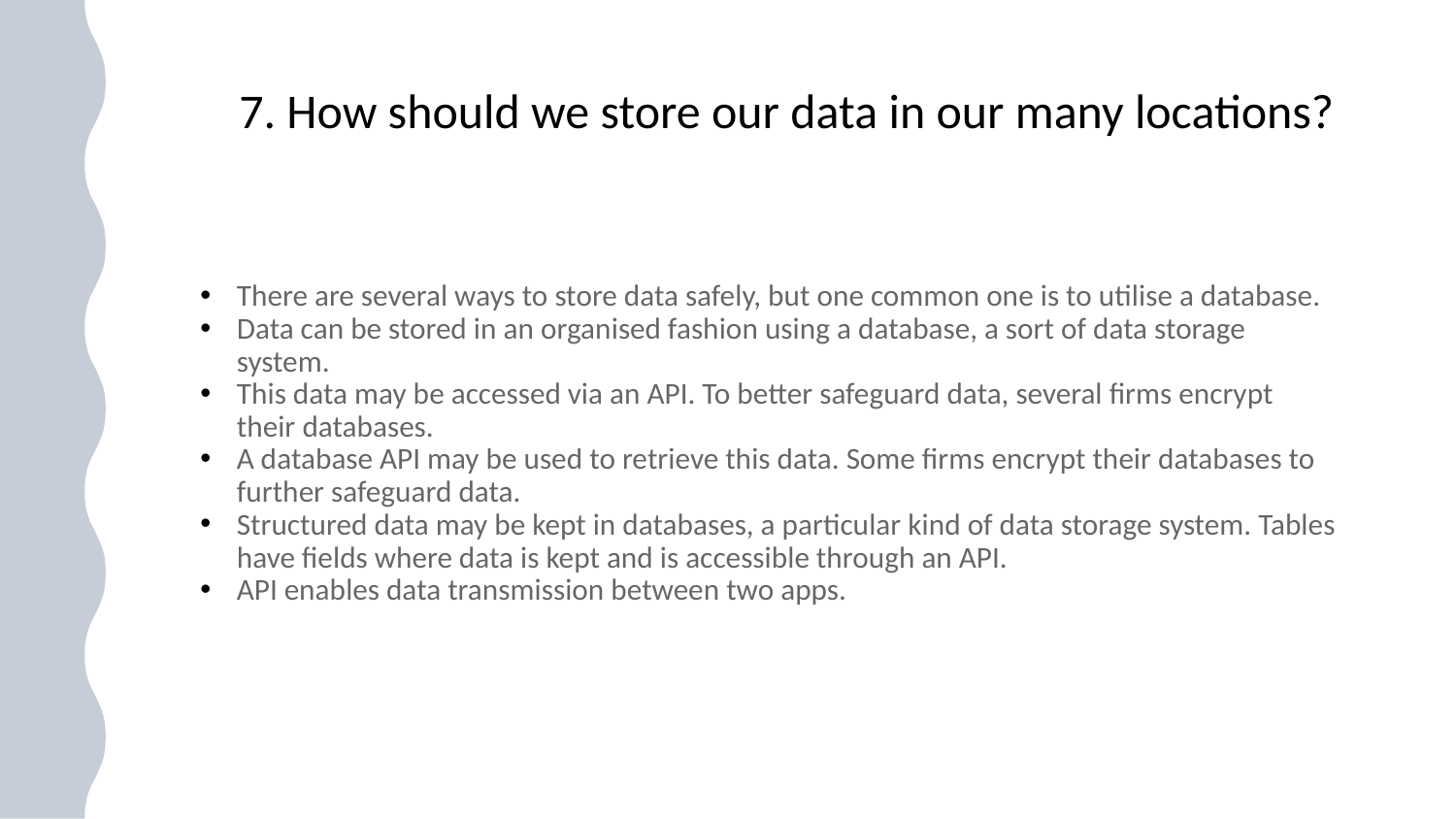

# 7. How should we store our data in our many locations?
There are several ways to store data safely, but one common one is to utilise a database.
Data can be stored in an organised fashion using a database, a sort of data storage system.
This data may be accessed via an API. To better safeguard data, several firms encrypt their databases.
A database API may be used to retrieve this data. Some firms encrypt their databases to further safeguard data.
Structured data may be kept in databases, a particular kind of data storage system. Tables have fields where data is kept and is accessible through an API.
API enables data transmission between two apps.